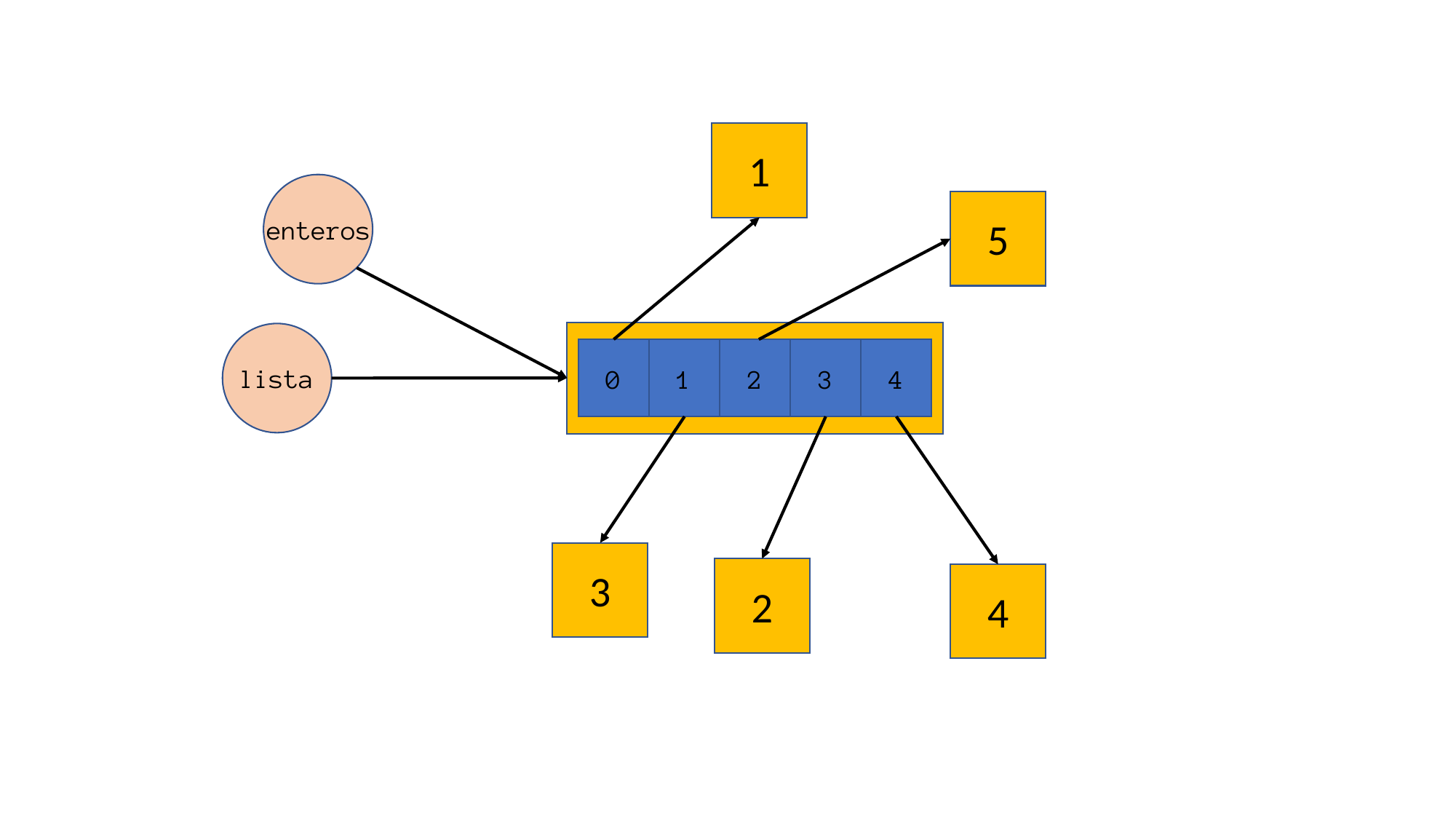

1

5

0

1

2

3

4

3

2

4

enteros

lista